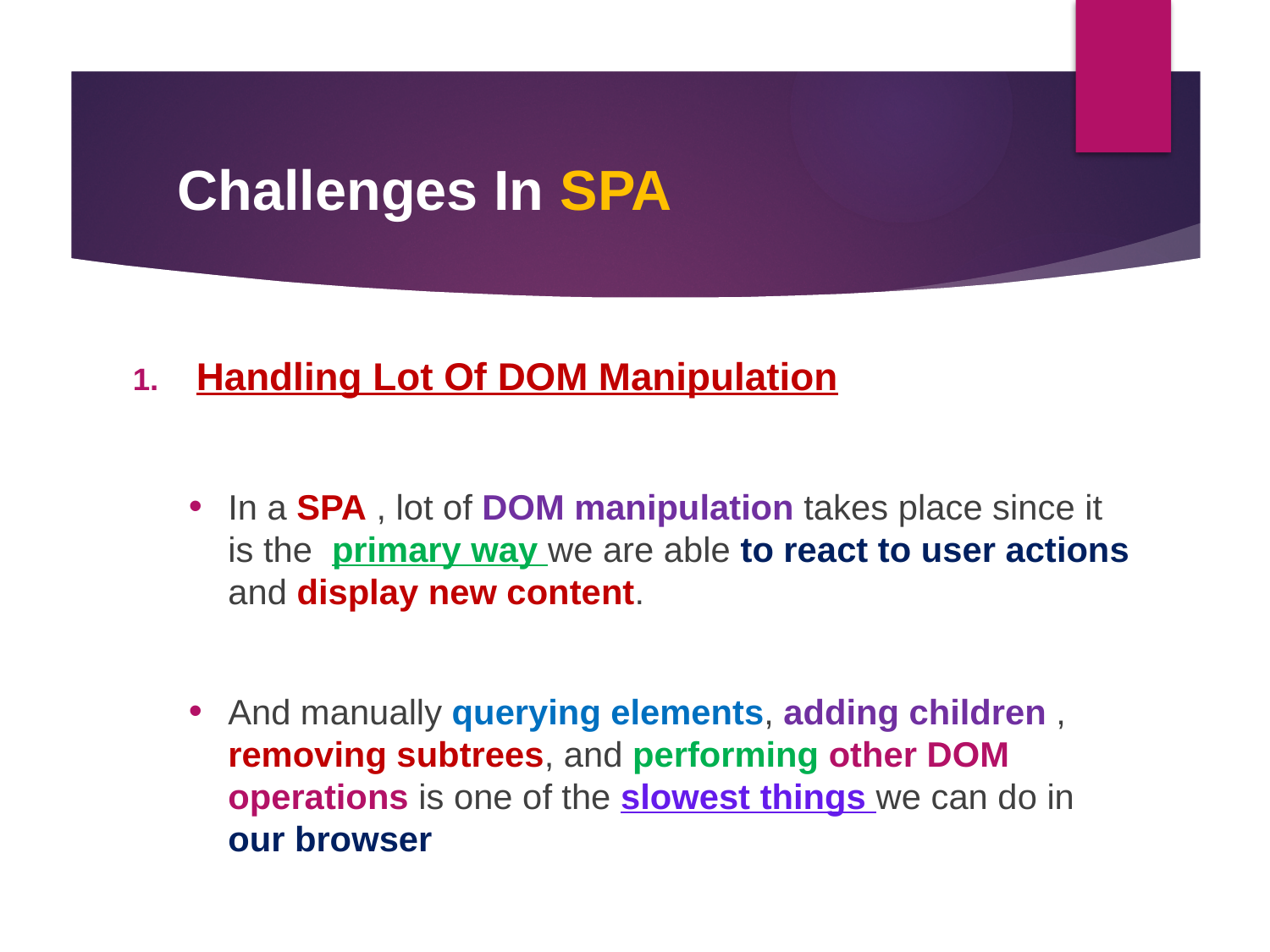

#

Challenges In SPA
Handling Lot Of DOM Manipulation

In a SPA , lot of DOM manipulation takes place since it is the  primary way we are able to react to user actions and display new content.

And manually querying elements, adding children , removing subtrees, and performing other DOM operations is one of the slowest things we can do in our browser